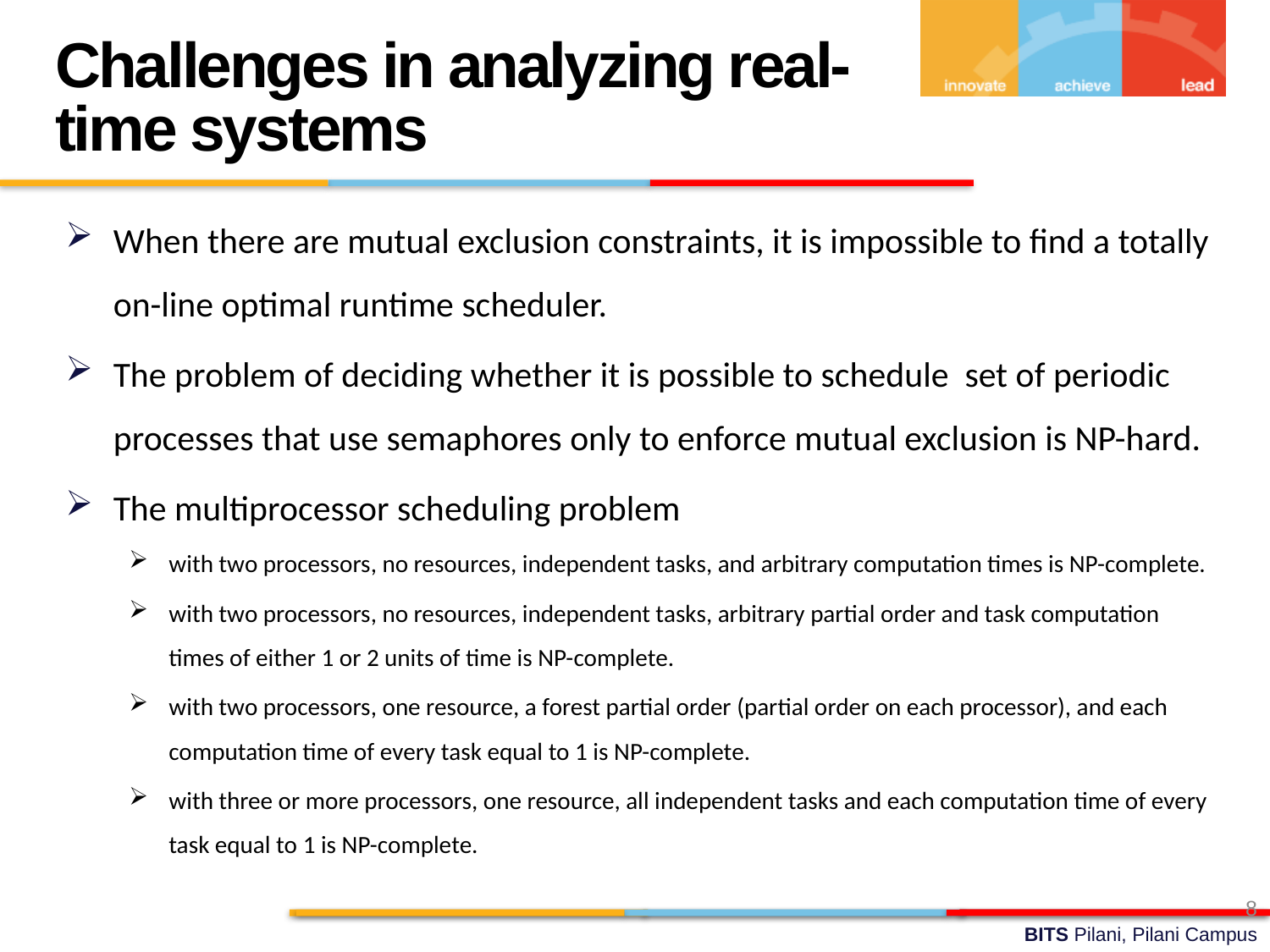

Challenges in analyzing real-time systems
When there are mutual exclusion constraints, it is impossible to find a totally on-line optimal runtime scheduler.
The problem of deciding whether it is possible to schedule  set of periodic processes that use semaphores only to enforce mutual exclusion is NP-hard.
The multiprocessor scheduling problem
with two processors, no resources, independent tasks, and arbitrary computation times is NP-complete.
with two processors, no resources, independent tasks, arbitrary partial order and task computation times of either 1 or 2 units of time is NP-complete.
with two processors, one resource, a forest partial order (partial order on each processor), and each computation time of every task equal to 1 is NP-complete.
with three or more processors, one resource, all independent tasks and each computation time of every task equal to 1 is NP-complete.
8